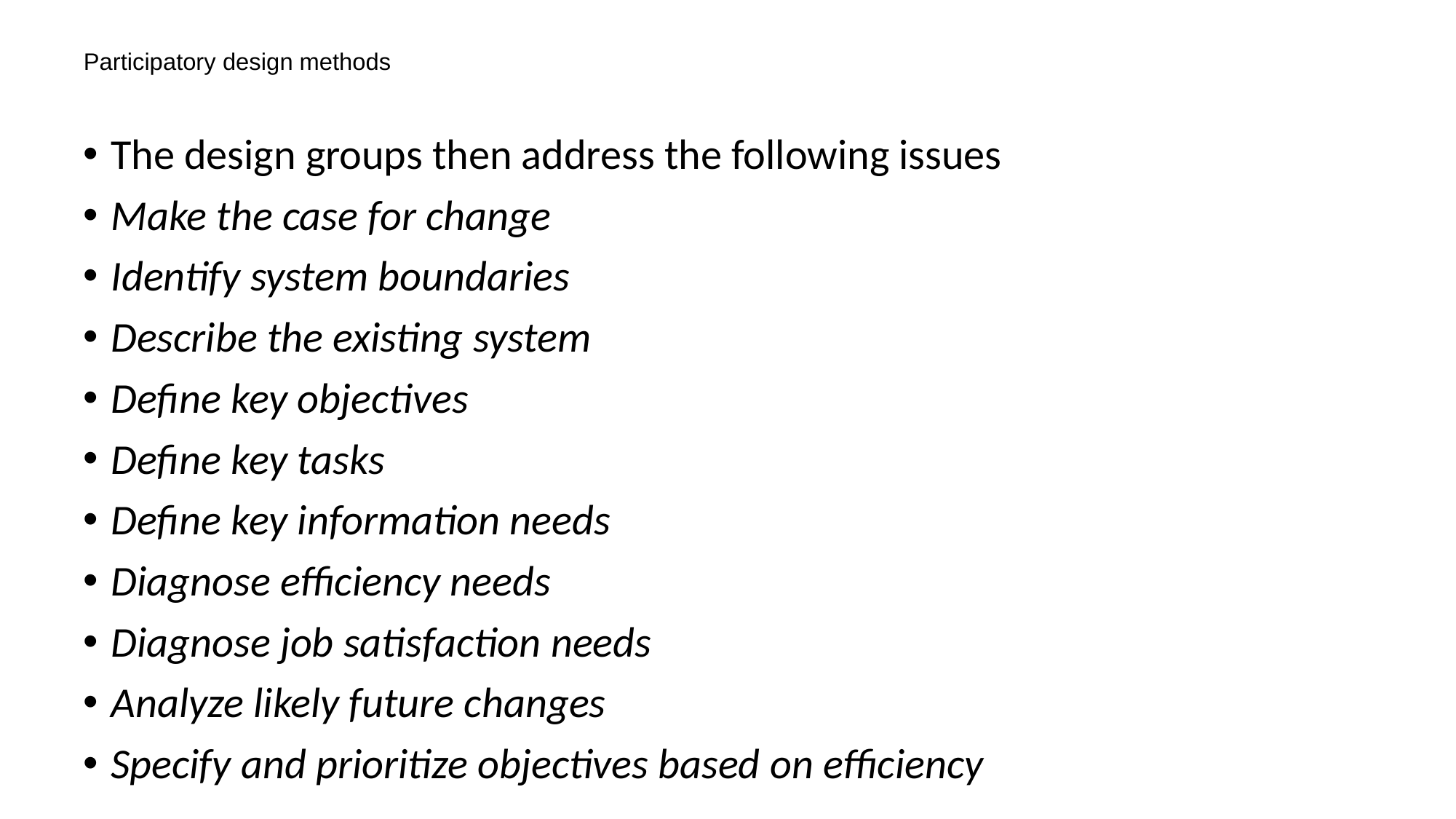

# Participatory design methods
The design groups then address the following issues
Make the case for change
Identify system boundaries
Describe the existing system
Define key objectives
Define key tasks
Define key information needs
Diagnose efficiency needs
Diagnose job satisfaction needs
Analyze likely future changes
Specify and prioritize objectives based on efficiency